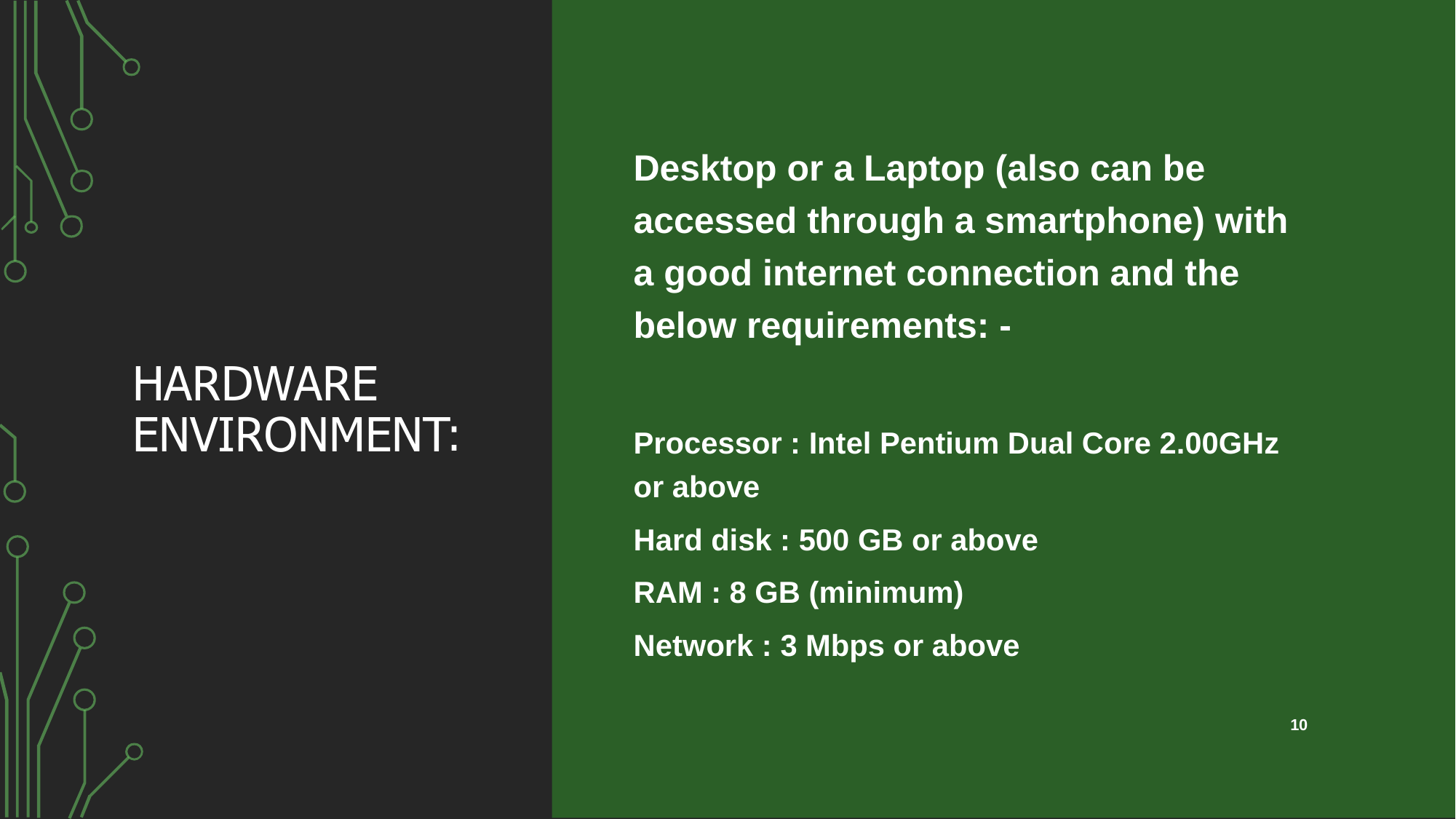

# Hardware Environment:
Desktop or a Laptop (also can be accessed through a smartphone) with a good internet connection and the below requirements: -

Processor : Intel Pentium Dual Core 2.00GHz or above
Hard disk : 500 GB or above
RAM : 8 GB (minimum)
Network : 3 Mbps or above

10